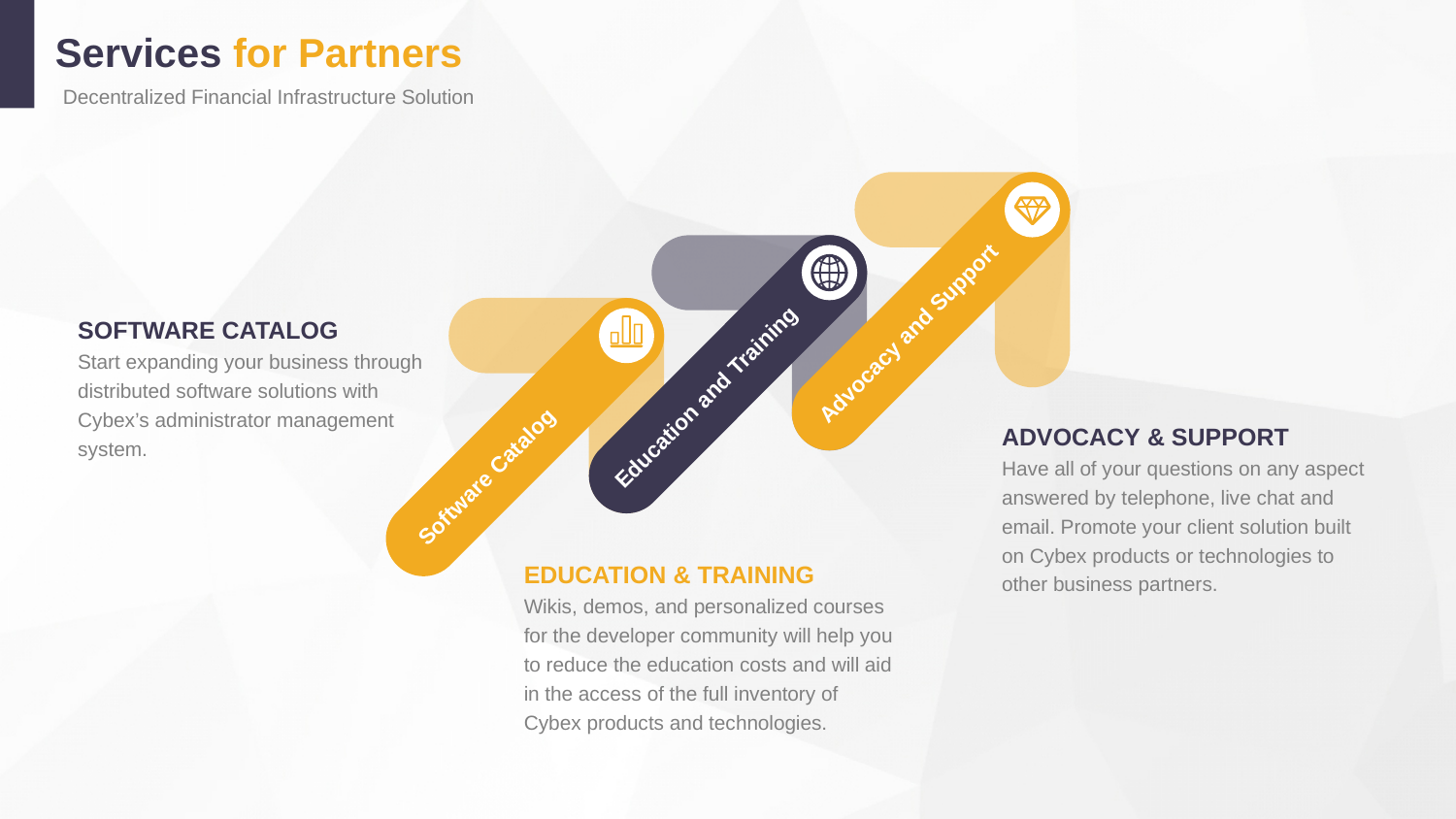

Services for Partners
Decentralized Financial Infrastructure Solution

SOFTWARE CATALOG
Start expanding your business through distributed software solutions with Cybex’s administrator management system.

Advocacy and Support
Education and Training
ADVOCACY & SUPPORT
Have all of your questions on any aspect answered by telephone, live chat and email. Promote your client solution built on Cybex products or technologies to other business partners.
Software Catalog
EDUCATION & TRAINING
Wikis, demos, and personalized courses for the developer community will help you to reduce the education costs and will aid in the access of the full inventory of Cybex products and technologies.